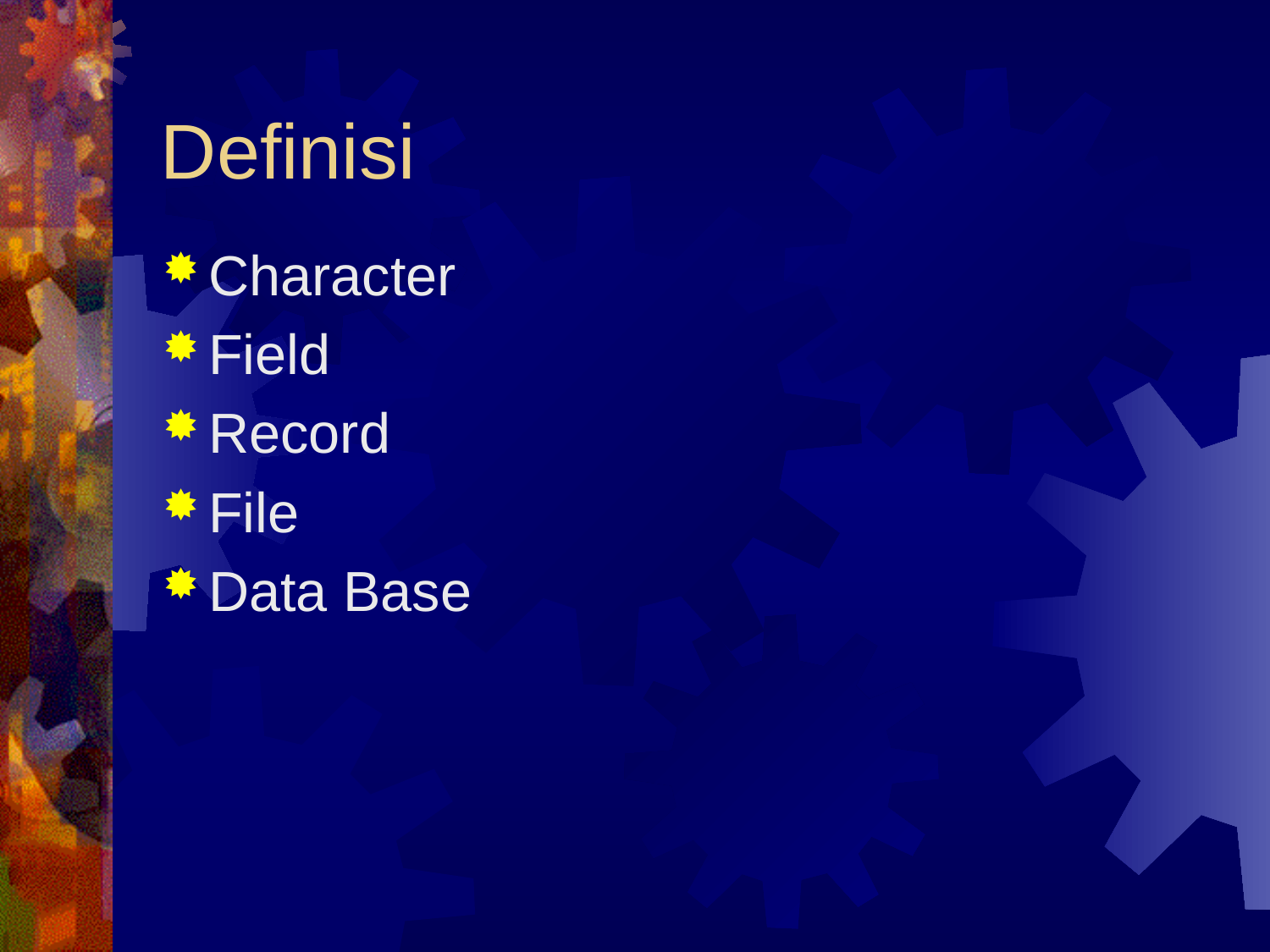

# Definisi
Character
Field
Record
File
Data Base